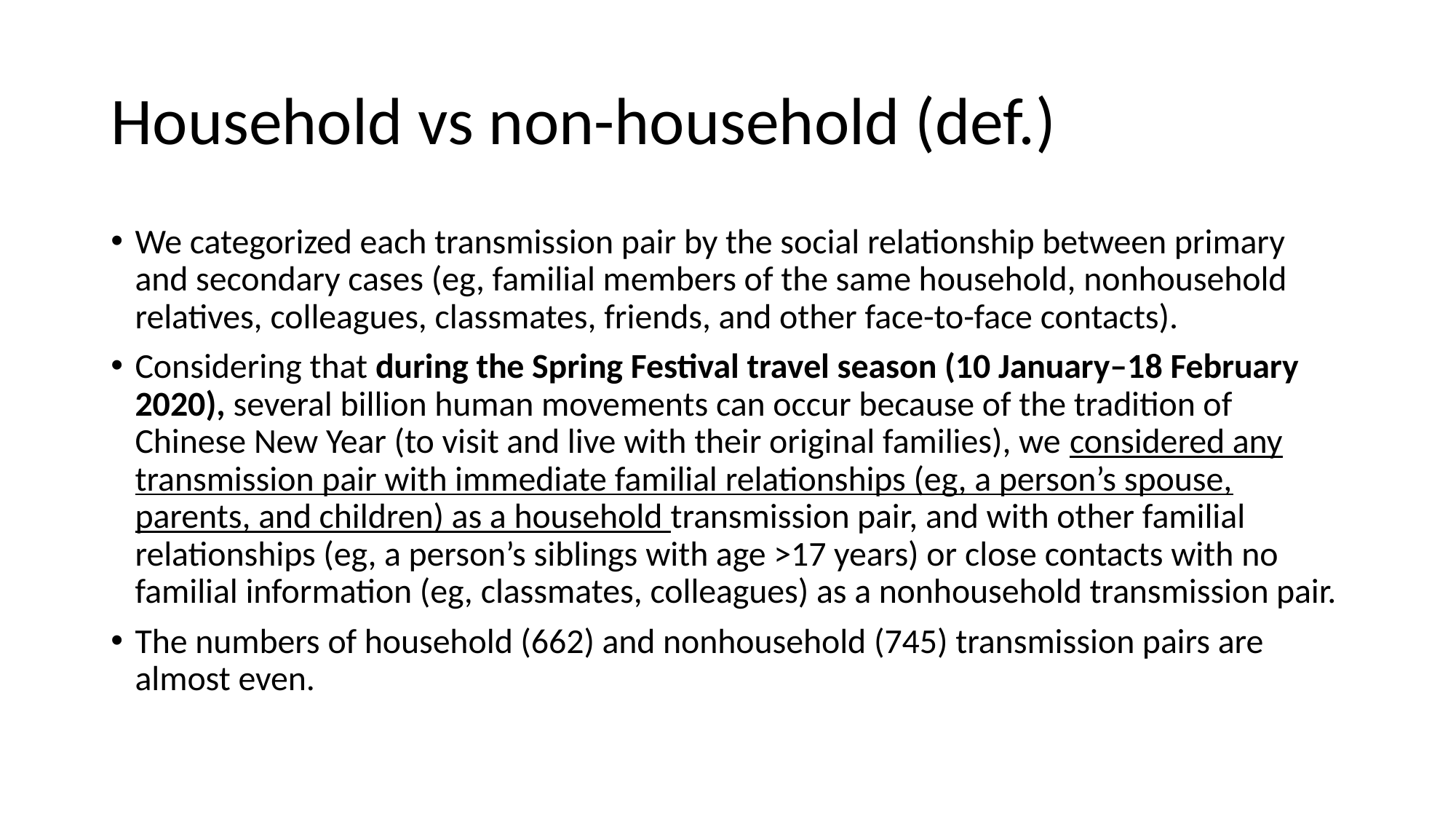

# Household vs non-household (def.)
We categorized each transmission pair by the social relationship between primary and secondary cases (eg, familial members of the same household, nonhousehold relatives, colleagues, classmates, friends, and other face-to-face contacts).
Considering that during the Spring Festival travel season (10 January–18 February 2020), several billion human movements can occur because of the tradition of Chinese New Year (to visit and live with their original families), we considered any transmission pair with immediate familial relationships (eg, a person’s spouse, parents, and children) as a household transmission pair, and with other familial relationships (eg, a person’s siblings with age >17 years) or close contacts with no familial information (eg, classmates, colleagues) as a nonhousehold transmission pair.
The numbers of household (662) and nonhousehold (745) transmission pairs are almost even.